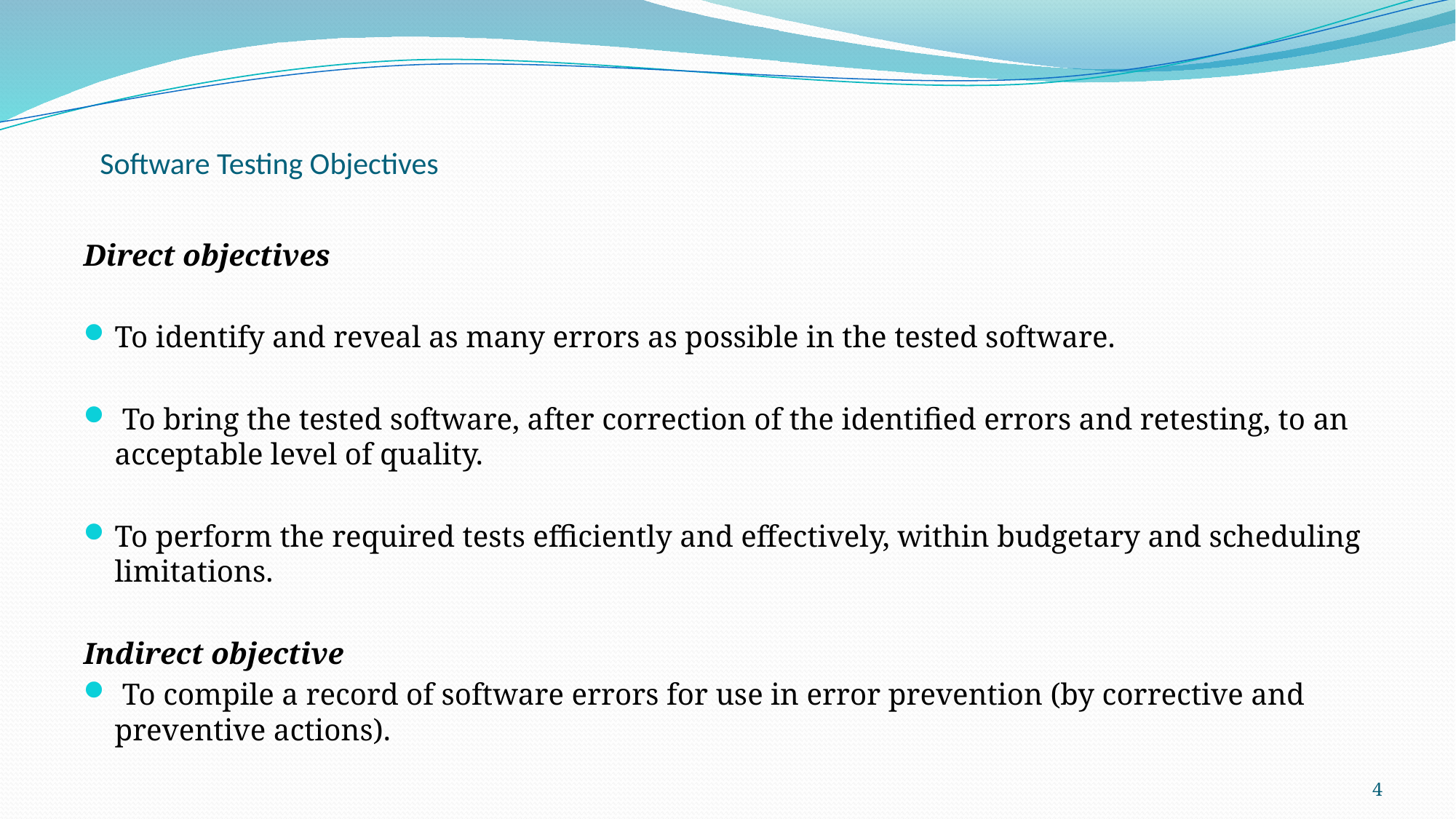

# Software Testing Objectives
Direct objectives

To identify and reveal as many errors as possible in the tested software.

 To bring the tested software, after correction of the identified errors and retesting, to an acceptable level of quality.

To perform the required tests efficiently and effectively, within budgetary and scheduling limitations.

Indirect objective
 To compile a record of software errors for use in error prevention (by corrective and preventive actions).
4